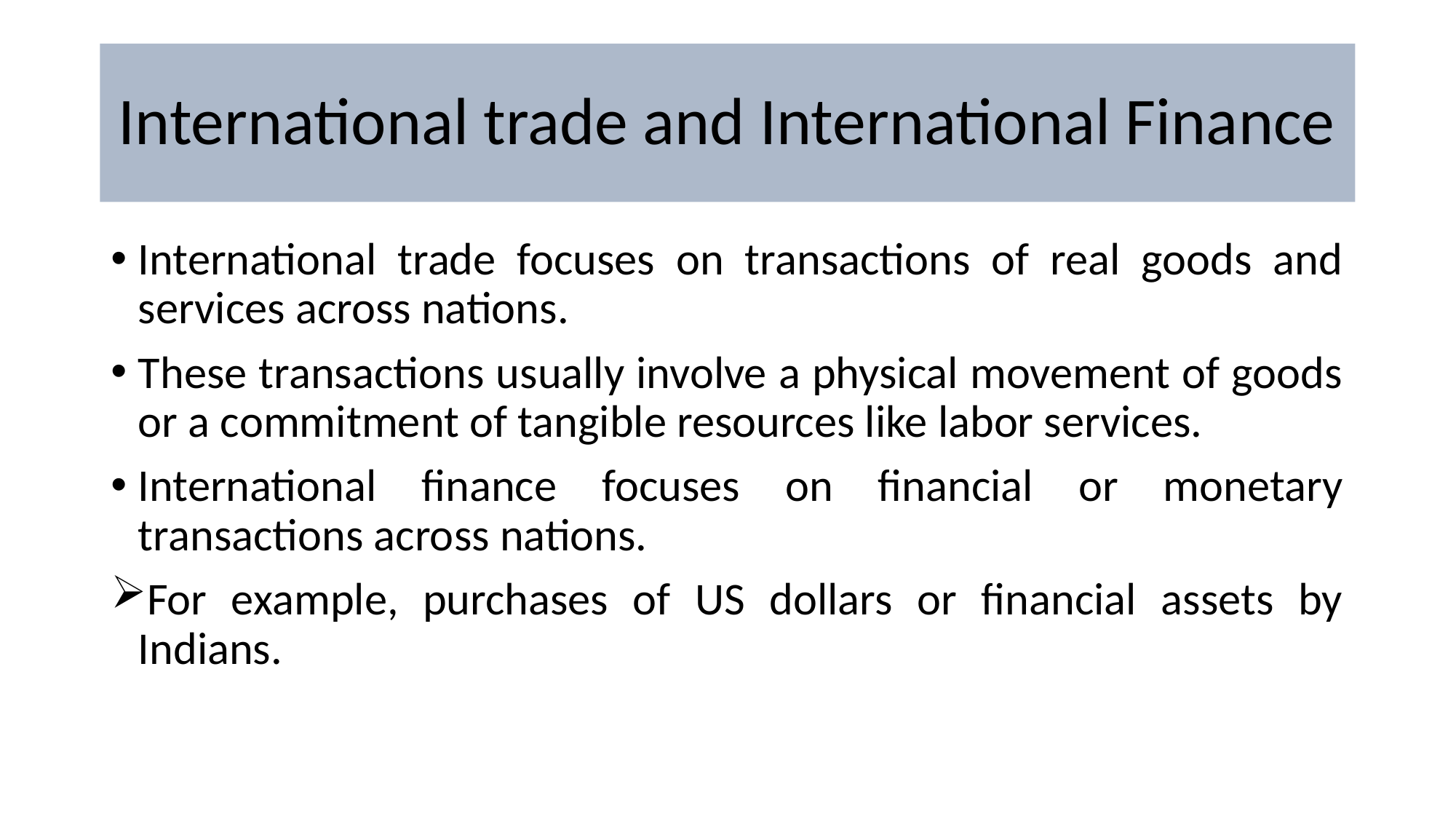

# International trade and International Finance
International trade focuses on transactions of real goods and services across nations.
These transactions usually involve a physical movement of goods or a commitment of tangible resources like labor services.
International finance focuses on financial or monetary transactions across nations.
For example, purchases of US dollars or financial assets by Indians.